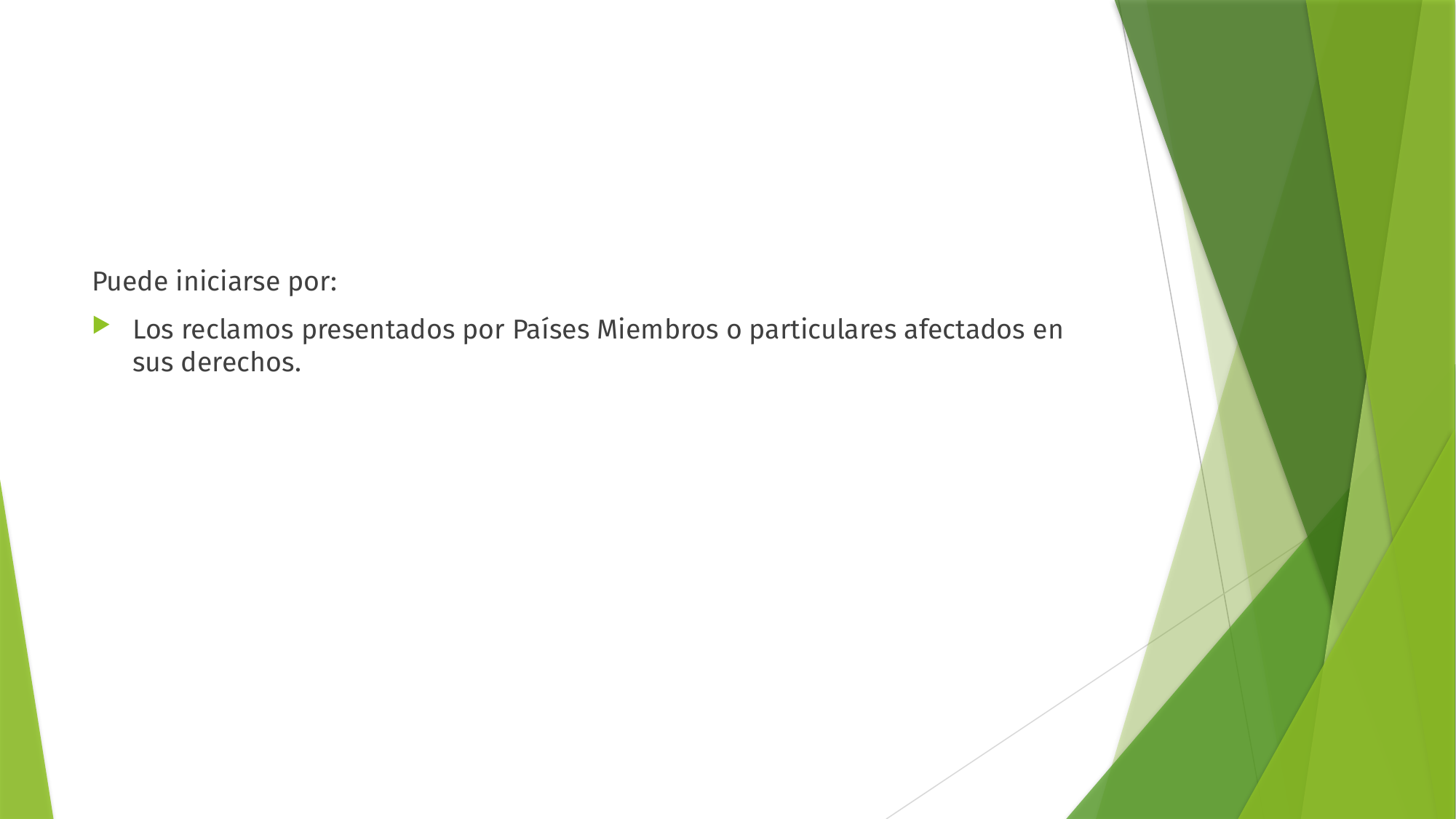

#
Puede iniciarse por:
Los reclamos presentados por Países Miembros o particulares afectados en sus derechos.